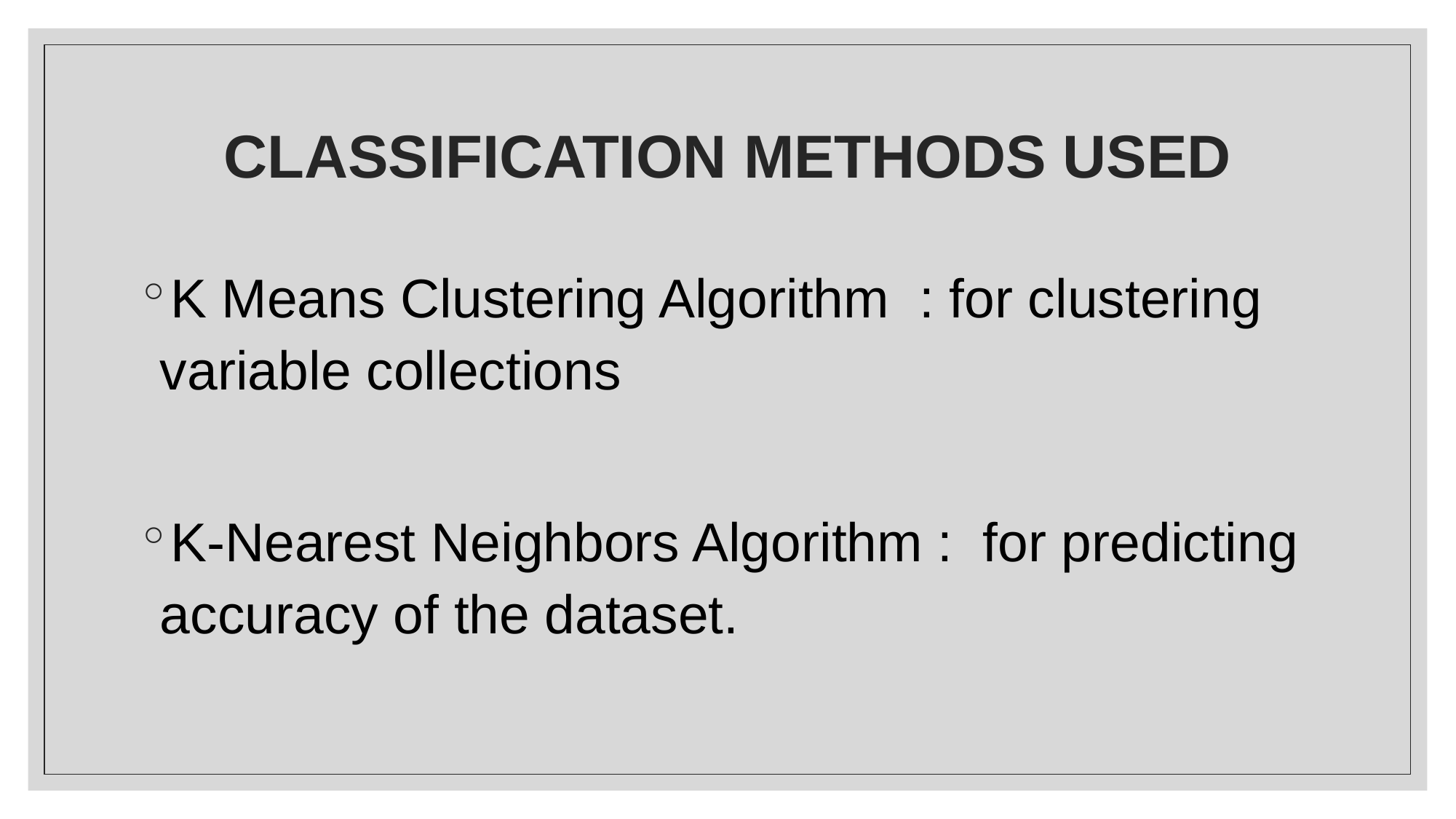

# CLASSIFICATION METHODS USED
K Means Clustering Algorithm  : for clustering variable collections

K-Nearest Neighbors Algorithm :  for predicting accuracy of the dataset.